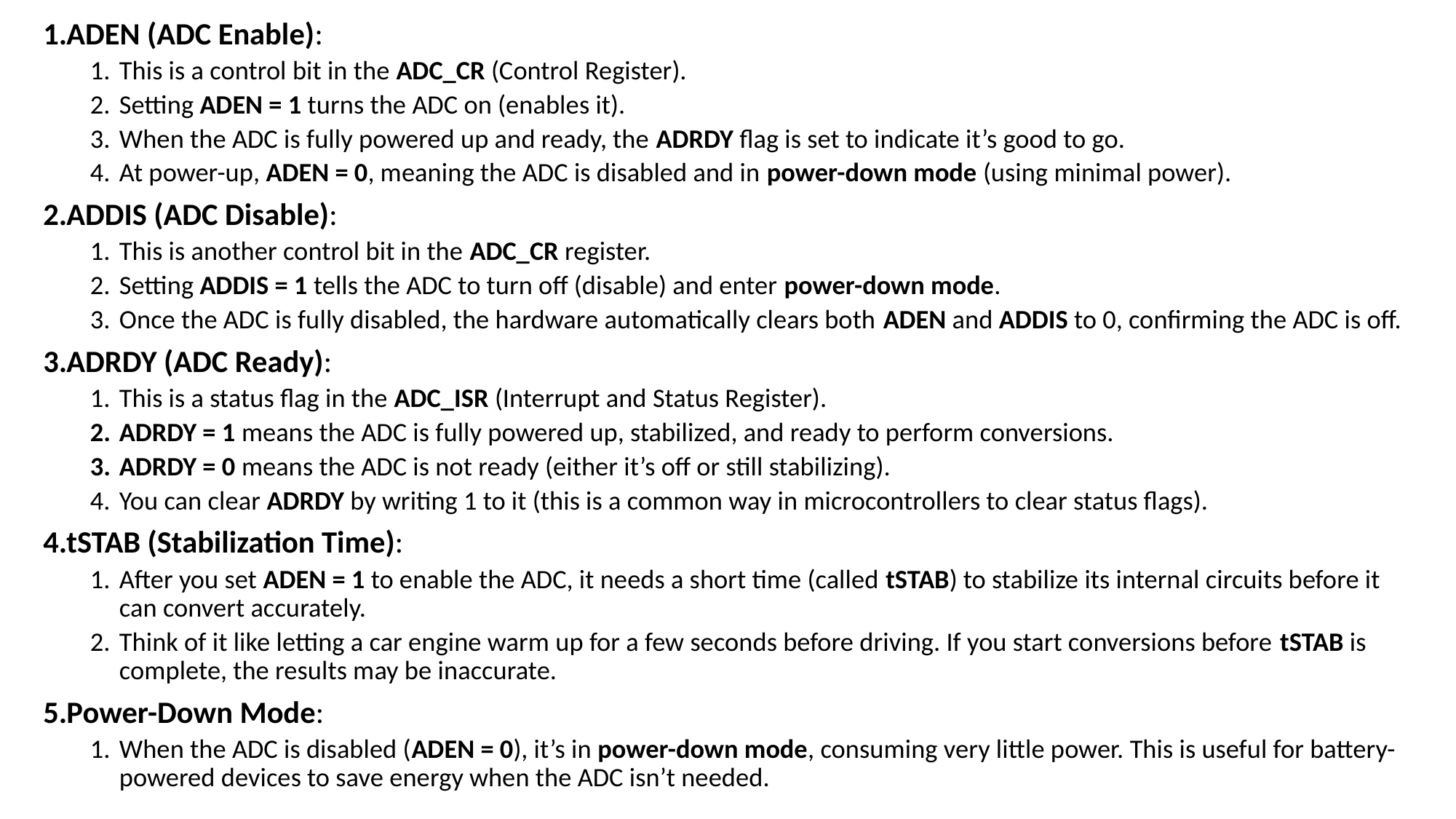

ADEN (ADC Enable):
This is a control bit in the ADC_CR (Control Register).
Setting ADEN = 1 turns the ADC on (enables it).
When the ADC is fully powered up and ready, the ADRDY flag is set to indicate it’s good to go.
At power-up, ADEN = 0, meaning the ADC is disabled and in power-down mode (using minimal power).
ADDIS (ADC Disable):
This is another control bit in the ADC_CR register.
Setting ADDIS = 1 tells the ADC to turn off (disable) and enter power-down mode.
Once the ADC is fully disabled, the hardware automatically clears both ADEN and ADDIS to 0, confirming the ADC is off.
ADRDY (ADC Ready):
This is a status flag in the ADC_ISR (Interrupt and Status Register).
ADRDY = 1 means the ADC is fully powered up, stabilized, and ready to perform conversions.
ADRDY = 0 means the ADC is not ready (either it’s off or still stabilizing).
You can clear ADRDY by writing 1 to it (this is a common way in microcontrollers to clear status flags).
tSTAB (Stabilization Time):
After you set ADEN = 1 to enable the ADC, it needs a short time (called tSTAB) to stabilize its internal circuits before it can convert accurately.
Think of it like letting a car engine warm up for a few seconds before driving. If you start conversions before tSTAB is complete, the results may be inaccurate.
Power-Down Mode:
When the ADC is disabled (ADEN = 0), it’s in power-down mode, consuming very little power. This is useful for battery-powered devices to save energy when the ADC isn’t needed.